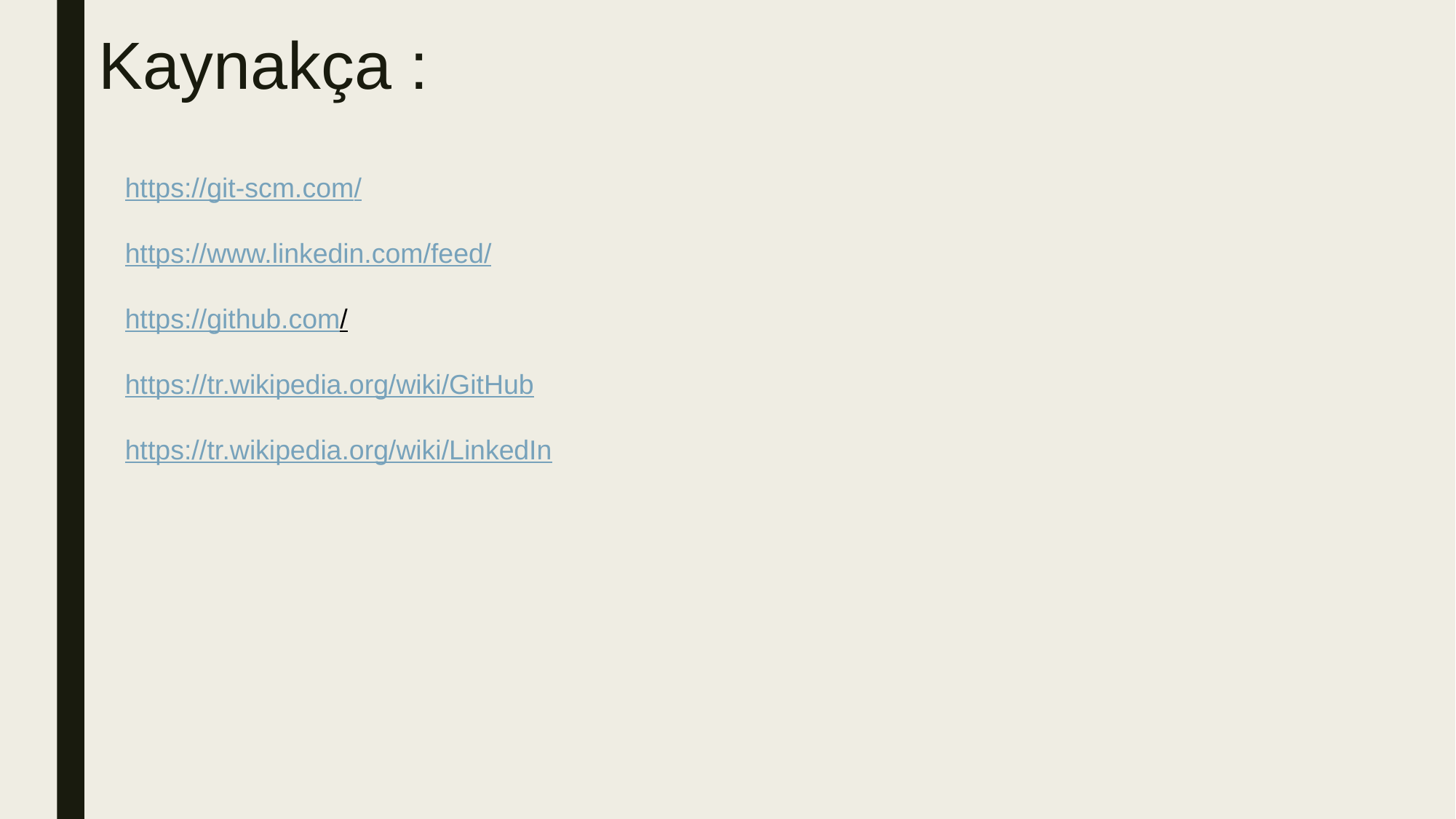

# Kaynakça :
https://git-scm.com/

https://www.linkedin.com/feed/

https://github.com/

https://tr.wikipedia.org/wiki/GitHub

https://tr.wikipedia.org/wiki/LinkedIn